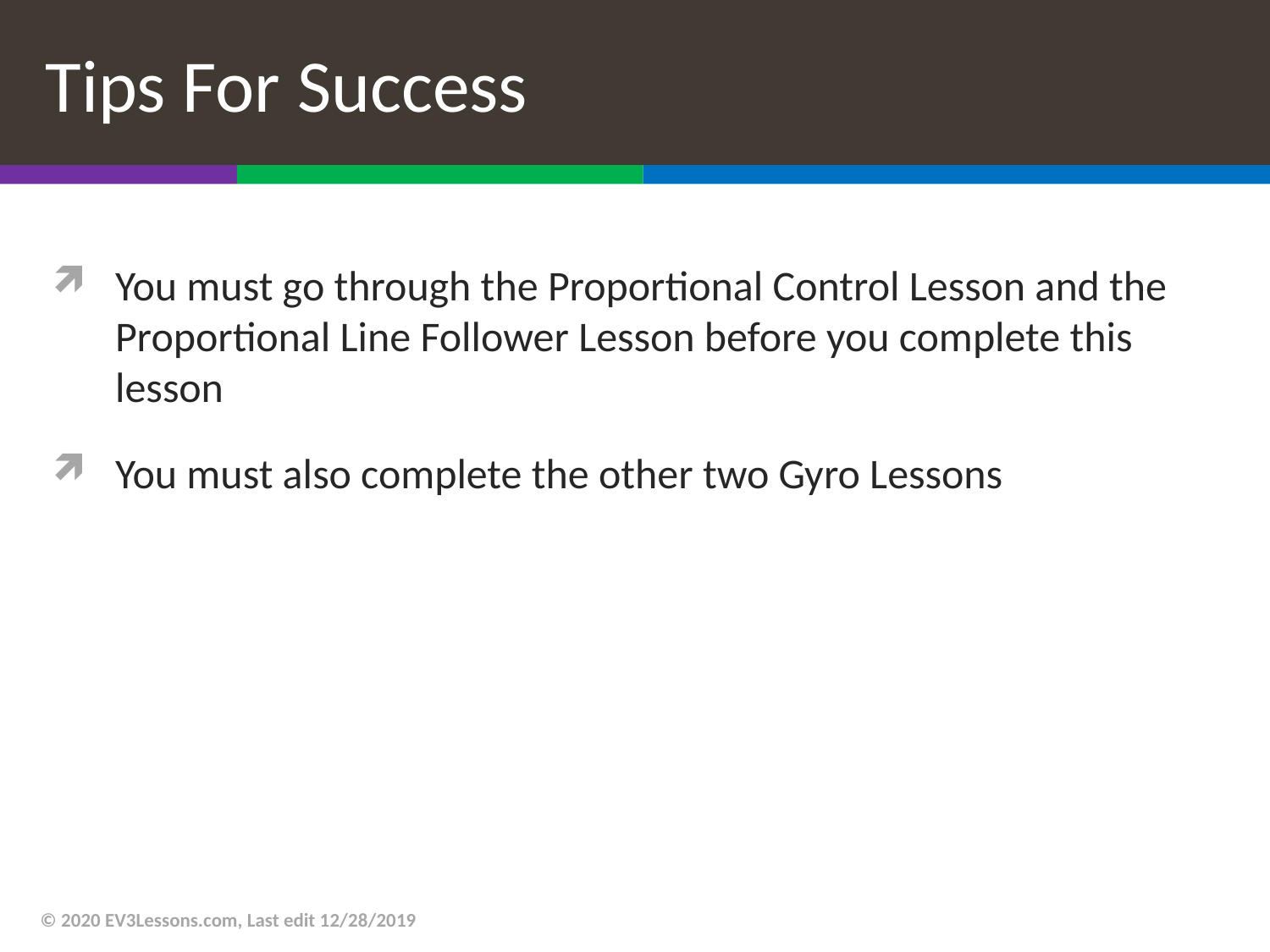

# Tips For Success
You must go through the Proportional Control Lesson and the Proportional Line Follower Lesson before you complete this lesson
You must also complete the other two Gyro Lessons
© 2020 EV3Lessons.com, Last edit 12/28/2019